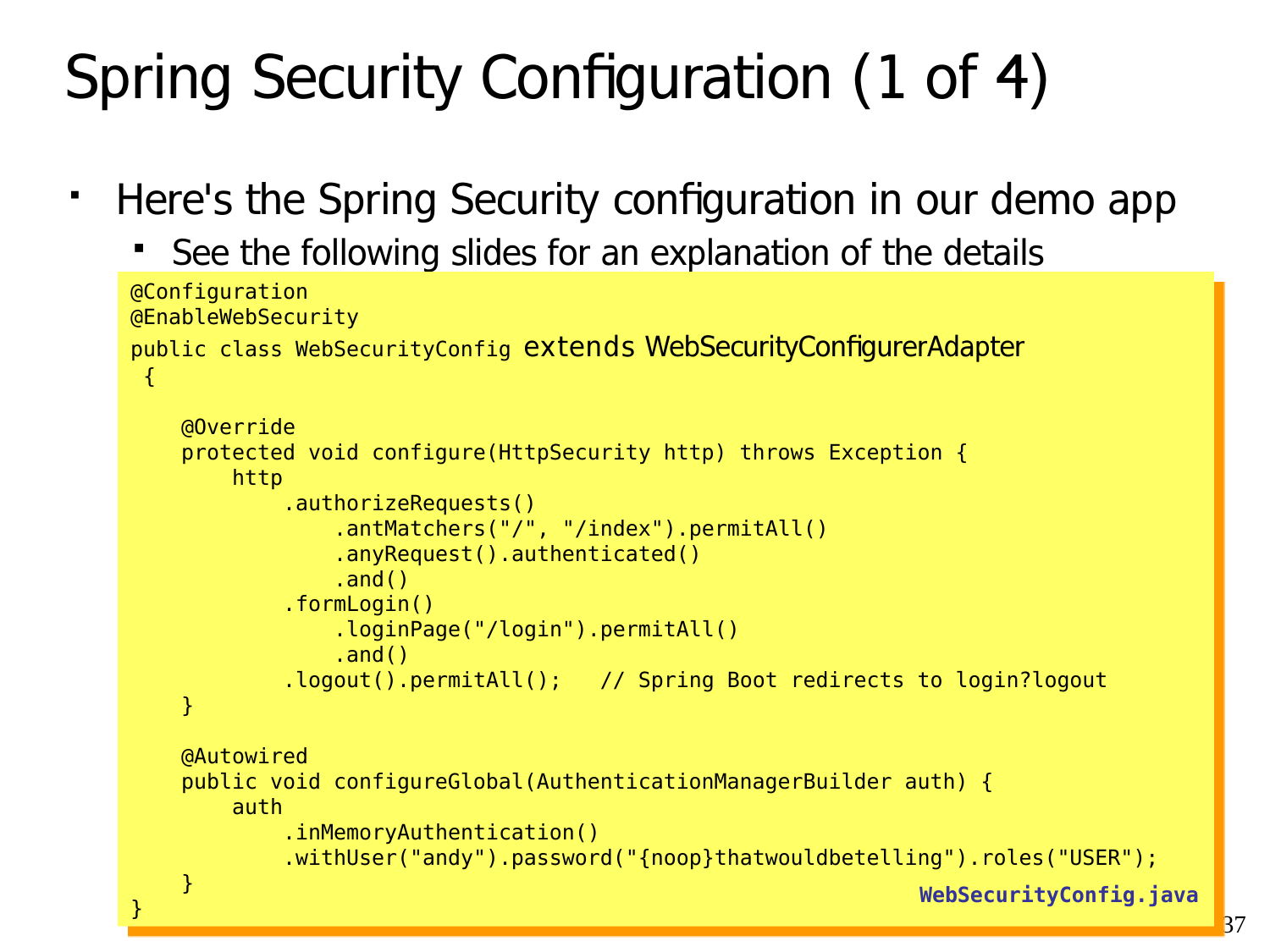

# Spring Security Configuration (1 of 4)
Here's the Spring Security configuration in our demo app
See the following slides for an explanation of the details
@Configuration
@EnableWebSecurity
public class WebSecurityConfig extends WebSecurityConfigurerAdapter
 {

    @Override
    protected void configure(HttpSecurity http) throws Exception {
        http
            .authorizeRequests()
                .antMatchers("/", "/index").permitAll()
                .anyRequest().authenticated()
                .and()
            .formLogin()
                .loginPage("/login").permitAll()
                .and()
            .logout().permitAll();   // Spring Boot redirects to login?logout
    }

    @Autowired
    public void configureGlobal(AuthenticationManagerBuilder auth) {
        auth
            .inMemoryAuthentication()
            .withUser("andy").password("{noop}thatwouldbetelling").roles("USER");
    }
}
WebSecurityConfig.java
37